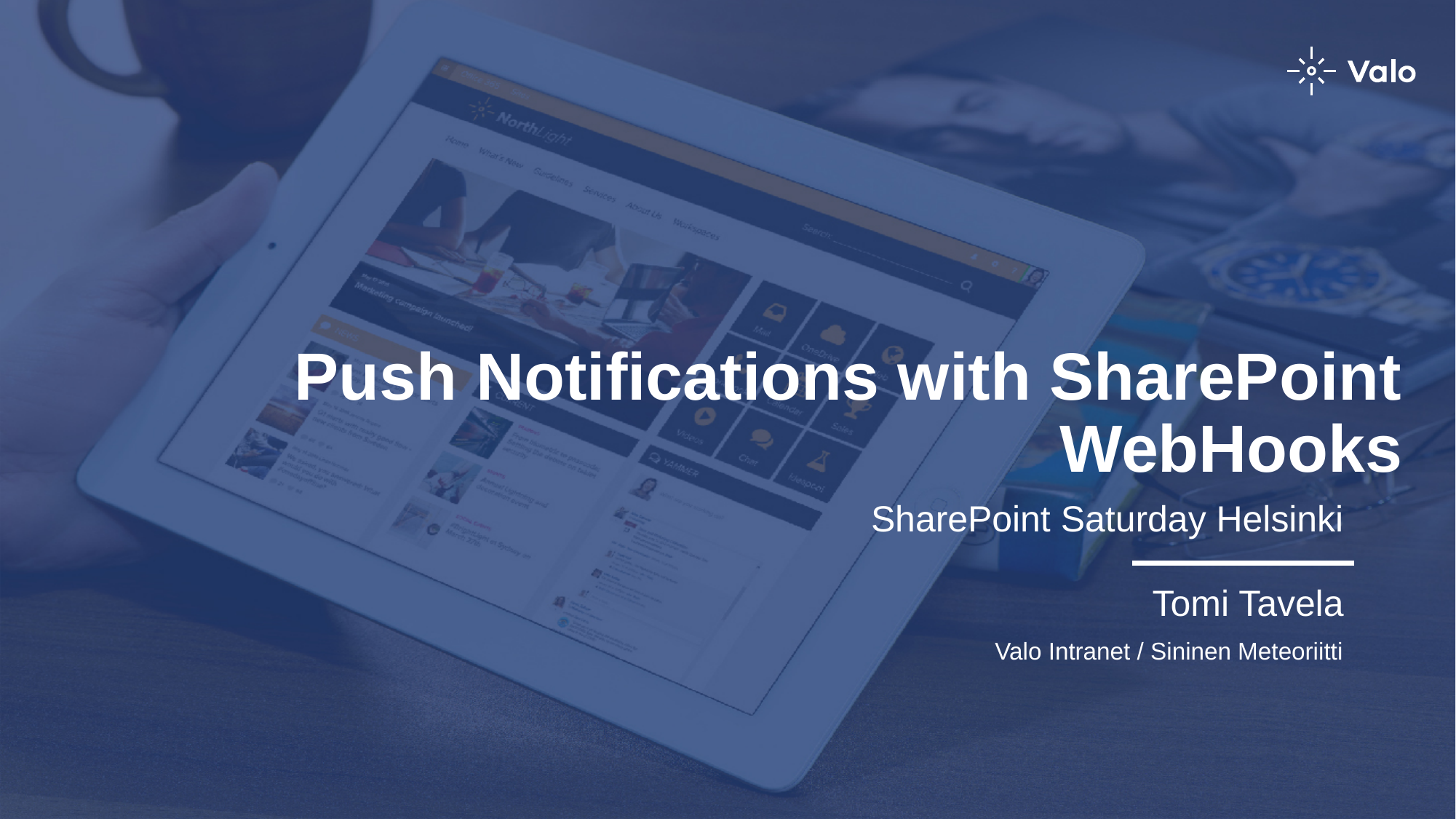

# Push Notifications with SharePoint WebHooks
SharePoint Saturday Helsinki
Tomi Tavela
Valo Intranet / Sininen Meteoriitti